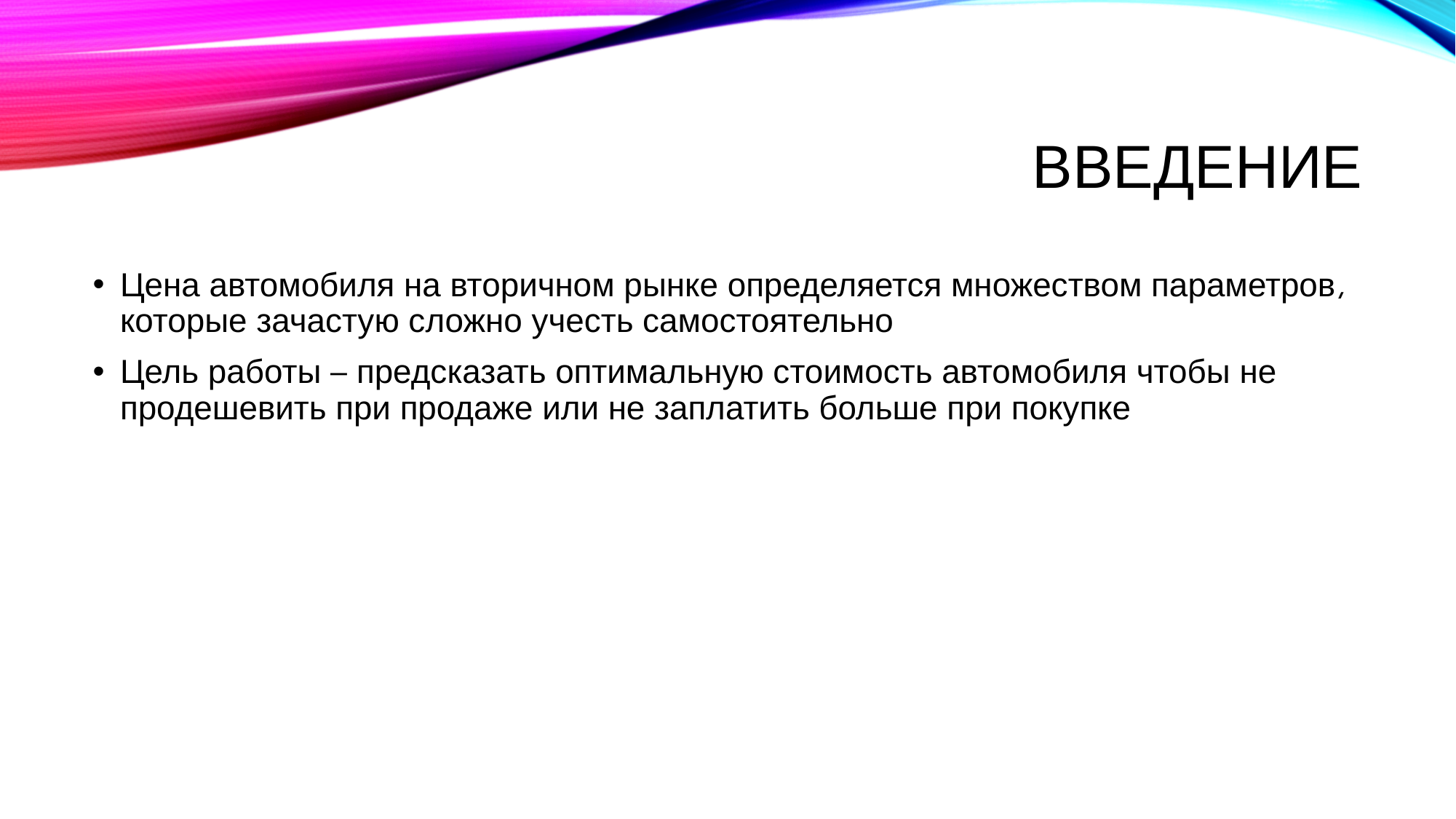

# Введение
Цена автомобиля на вторичном рынке определяется множеством параметров, которые зачастую сложно учесть самостоятельно
Цель работы – предсказать оптимальную стоимость автомобиля чтобы не продешевить при продаже или не заплатить больше при покупке